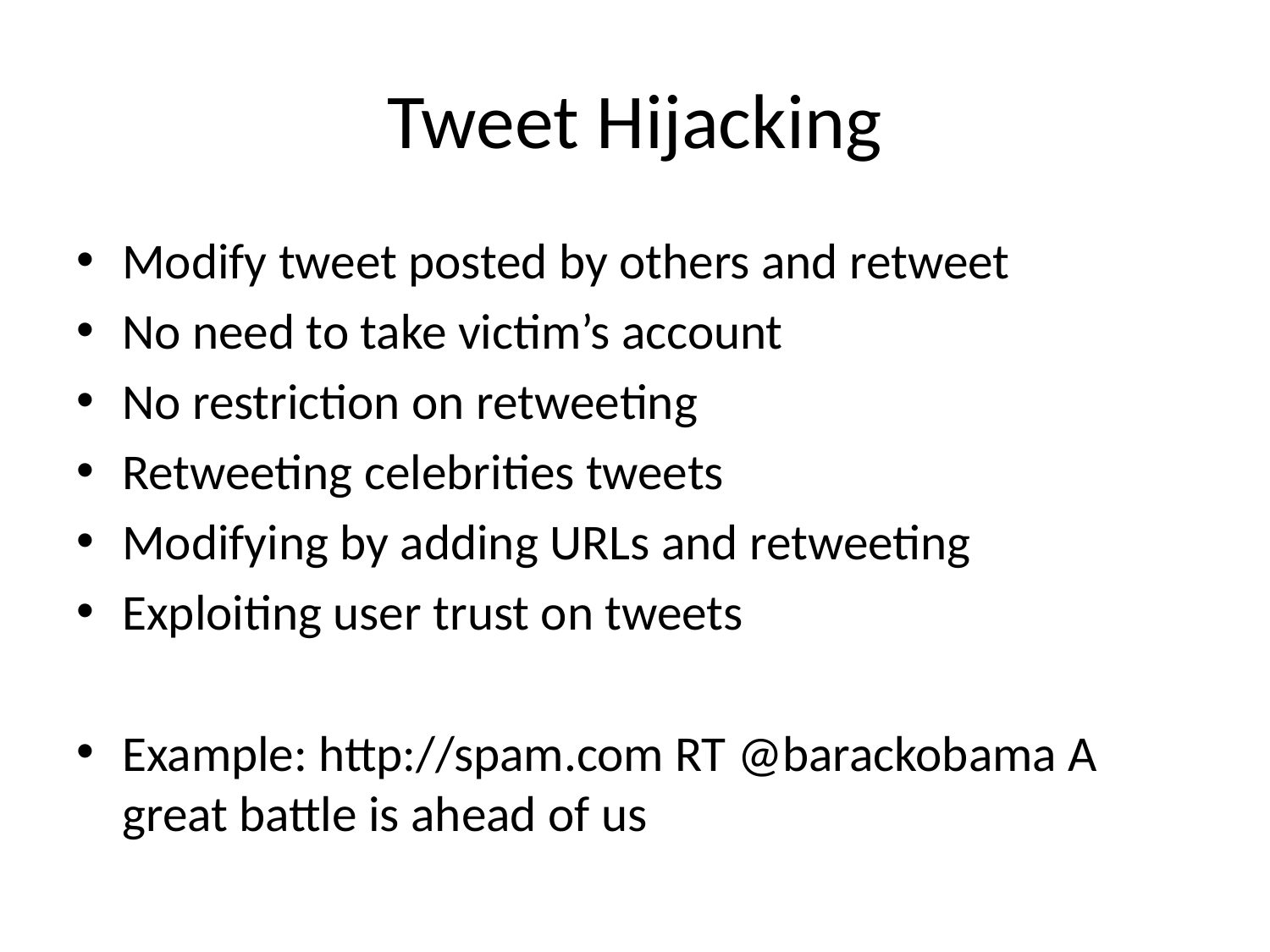

# Tweet Hijacking
Modify tweet posted by others and retweet
No need to take victim’s account
No restriction on retweeting
Retweeting celebrities tweets
Modifying by adding URLs and retweeting
Exploiting user trust on tweets

Example: http://spam.com RT @barackobama A great battle is ahead of us